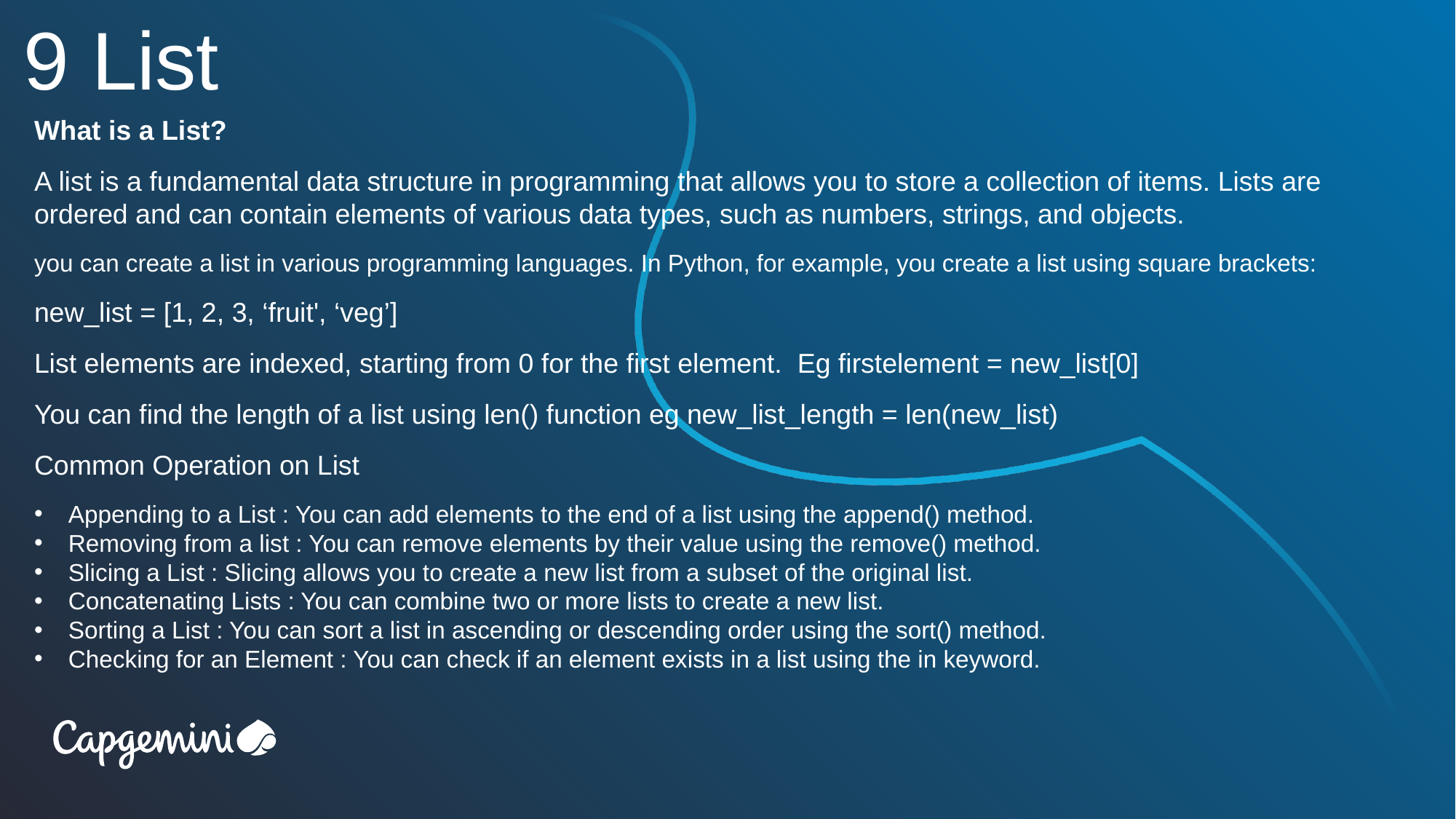

# 9 List
What is a List?
A list is a fundamental data structure in programming that allows you to store a collection of items. Lists are ordered and can contain elements of various data types, such as numbers, strings, and objects.
you can create a list in various programming languages. In Python, for example, you create a list using square brackets:
new_list = [1, 2, 3, ‘fruit', ‘veg’]
List elements are indexed, starting from 0 for the first element.  Eg firstelement = new_list[0]
You can find the length of a list using len() function eg new_list_length = len(new_list)
Common Operation on List
Appending to a List : You can add elements to the end of a list using the append() method.
Removing from a list : You can remove elements by their value using the remove() method.
Slicing a List : Slicing allows you to create a new list from a subset of the original list.
Concatenating Lists : You can combine two or more lists to create a new list.
Sorting a List : You can sort a list in ascending or descending order using the sort() method.
Checking for an Element : You can check if an element exists in a list using the in keyword.